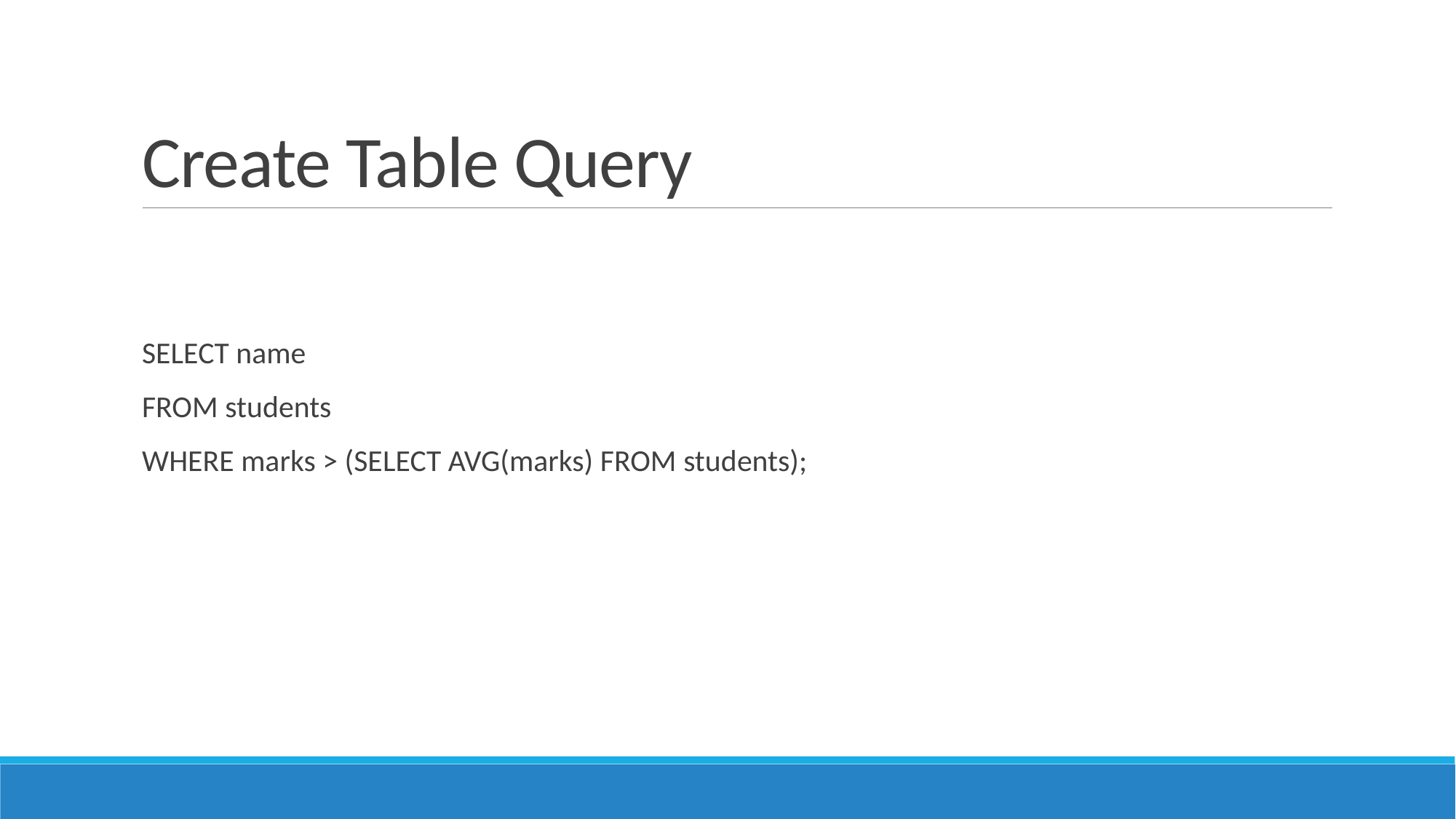

# Create Table Query

SELECT name
FROM students
WHERE marks > (SELECT AVG(marks) FROM students);